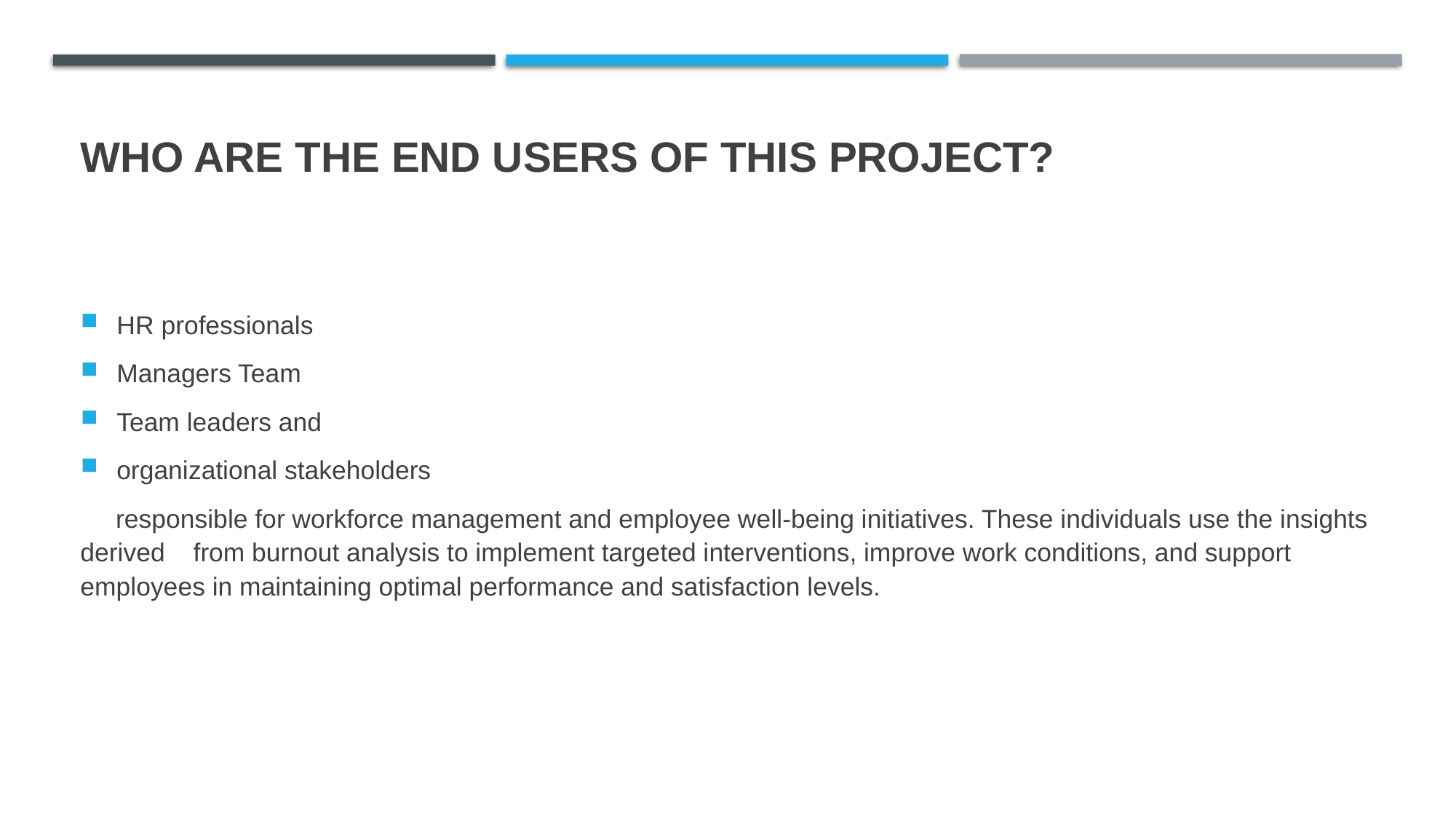

# WHO ARE THE END USERS of this project?
HR professionals
Managers Team
Team leaders and
organizational stakeholders
     responsible for workforce management and employee well-being initiatives. These individuals use the insights derived    from burnout analysis to implement targeted interventions, improve work conditions, and support employees in maintaining optimal performance and satisfaction levels.